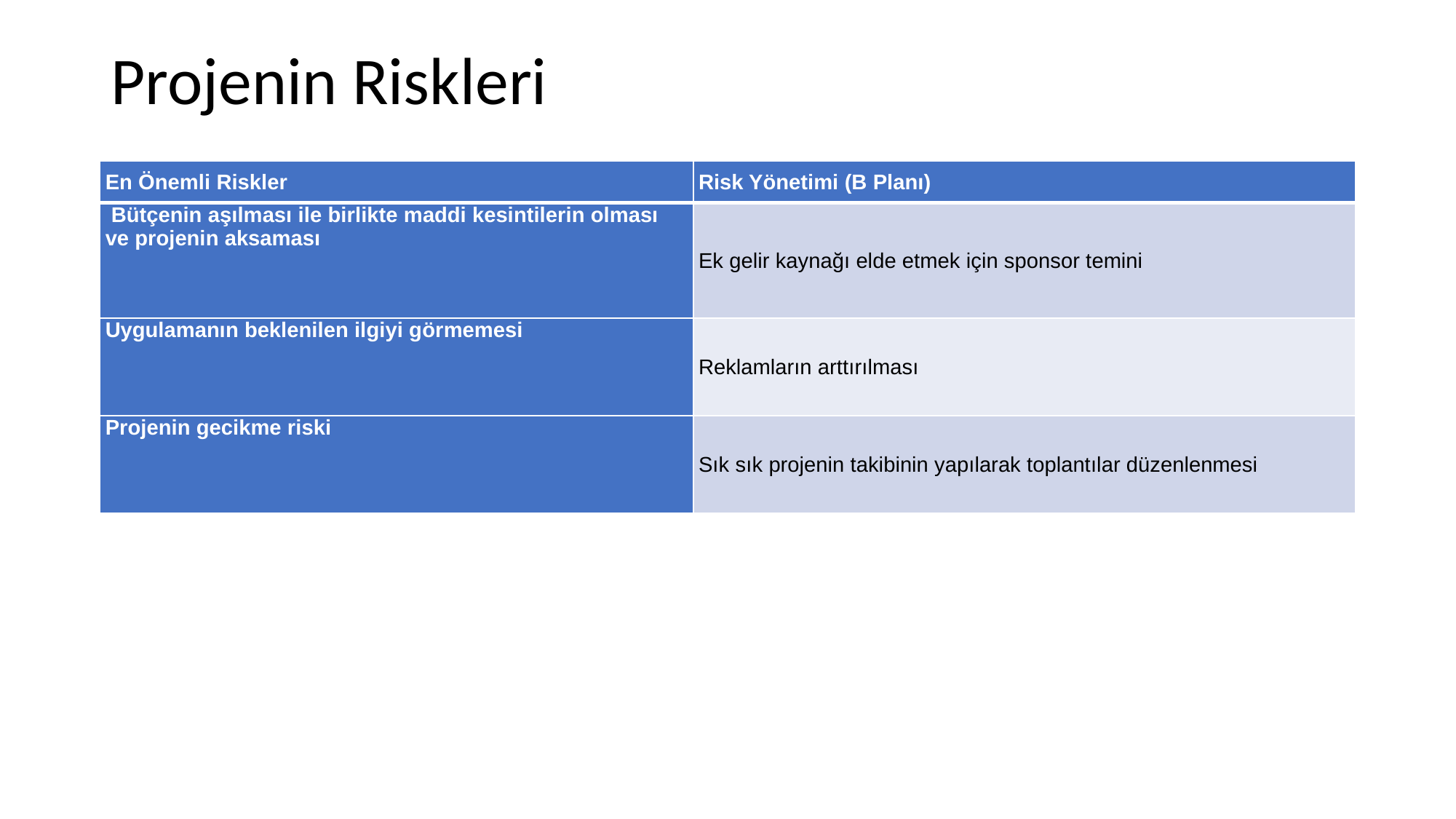

# Projenin Riskleri
| En Önemli Riskler | Risk Yönetimi (B Planı) |
| --- | --- |
| Bütçenin aşılması ile birlikte maddi kesintilerin olması ve projenin aksaması | Ek gelir kaynağı elde etmek için sponsor temini |
| Uygulamanın beklenilen ilgiyi görmemesi | Reklamların arttırılması |
| Projenin gecikme riski | Sık sık projenin takibinin yapılarak toplantılar düzenlenmesi |